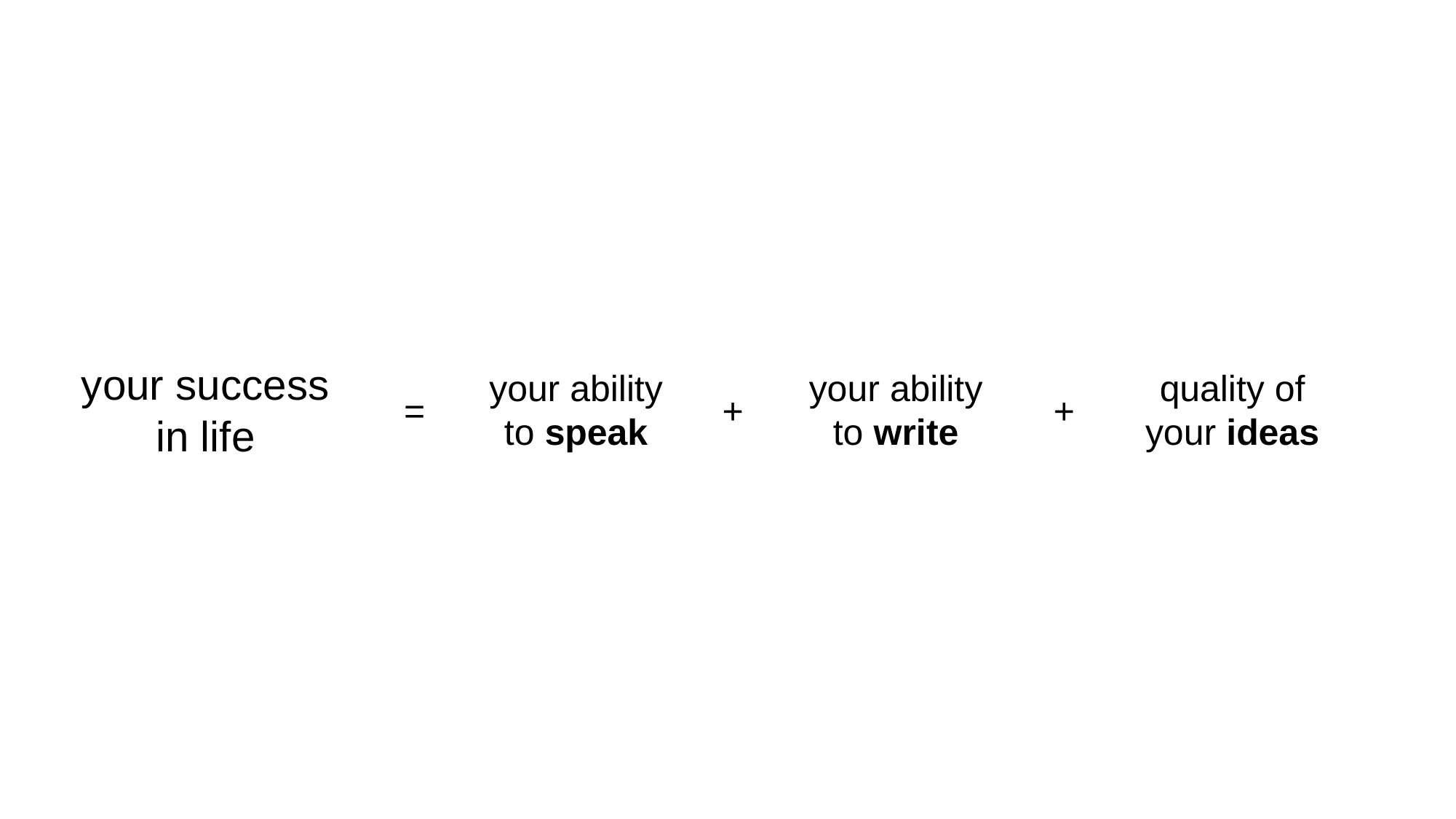

your success in life
your ability to speak
your ability to write
quality of your ideas
+
+
=